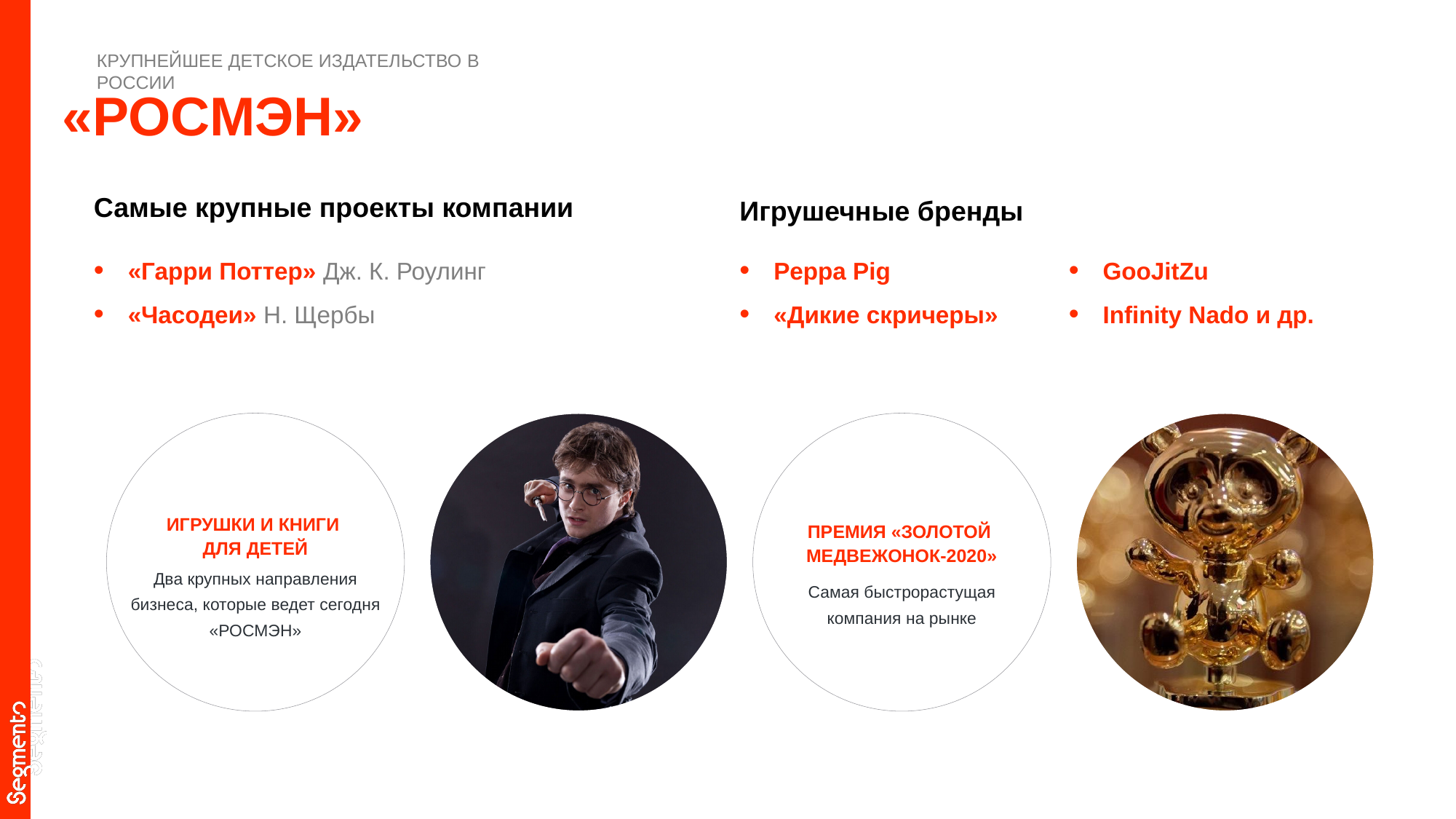

КРУПНЕЙШЕЕ ДЕТСКОЕ ИЗДАТЕЛЬСТВО В РОССИИ
«РОСМЭН»
Самые крупные проекты компании
Игрушечные бренды
«Гарри Поттер» Дж. К. Роулинг
«Часодеи» Н. Щербы
Peppa Pig
«Дикие скричеры»
GooJitZu
Infinity Nado и др.

ПРЕМИЯ «ЗОЛОТОЙ
МЕДВЕЖОНОК-2020»
Самая быстрорастущая компания на рынке

ИГРУШКИ И КНИГИ
ДЛЯ ДЕТЕЙ
Два крупных направления бизнеса, которые ведет сегодня «РОСМЭН»